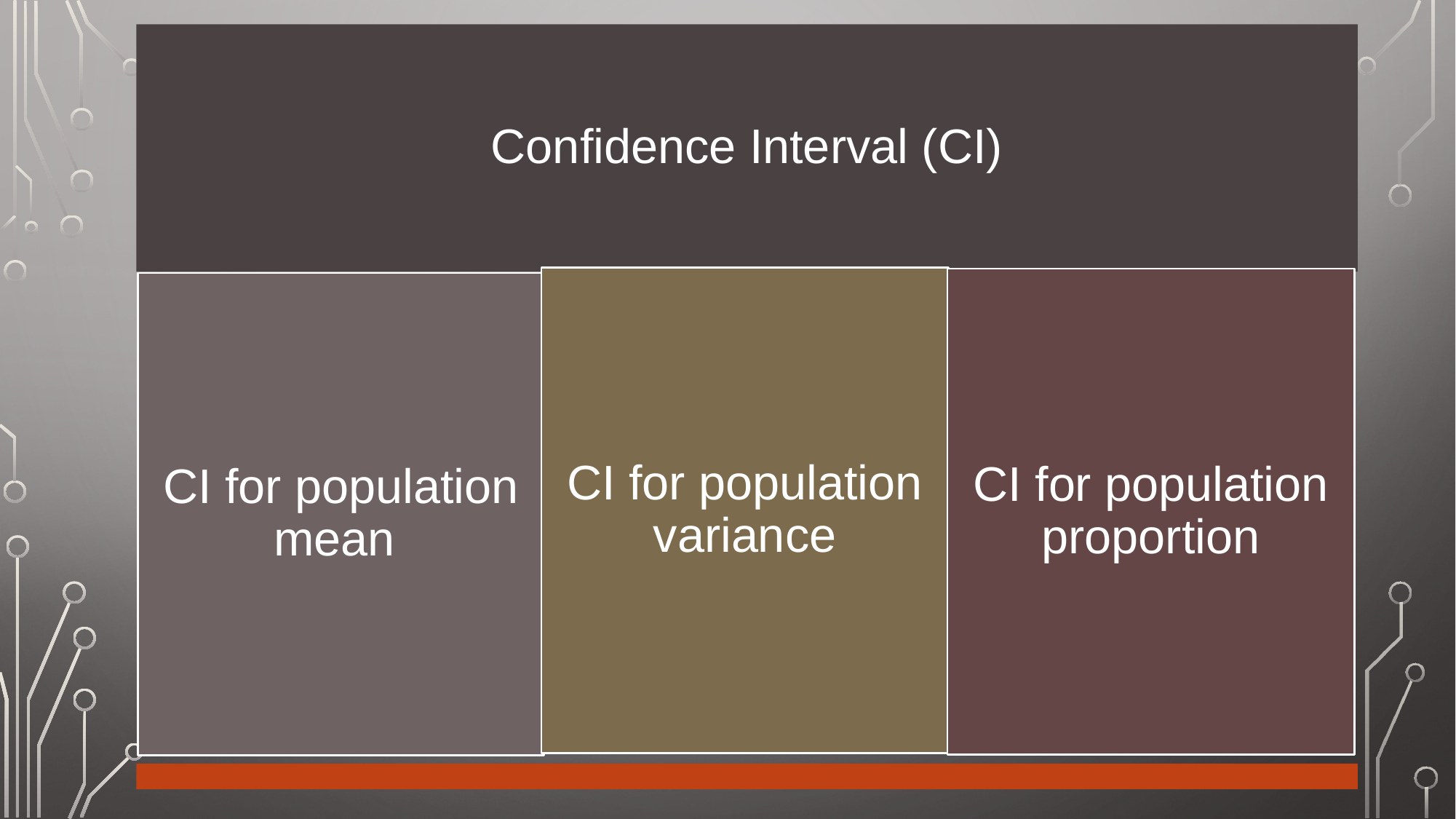

Confidence Interval (CI)
CI for population mean
CI for population variance
CI for population proportion